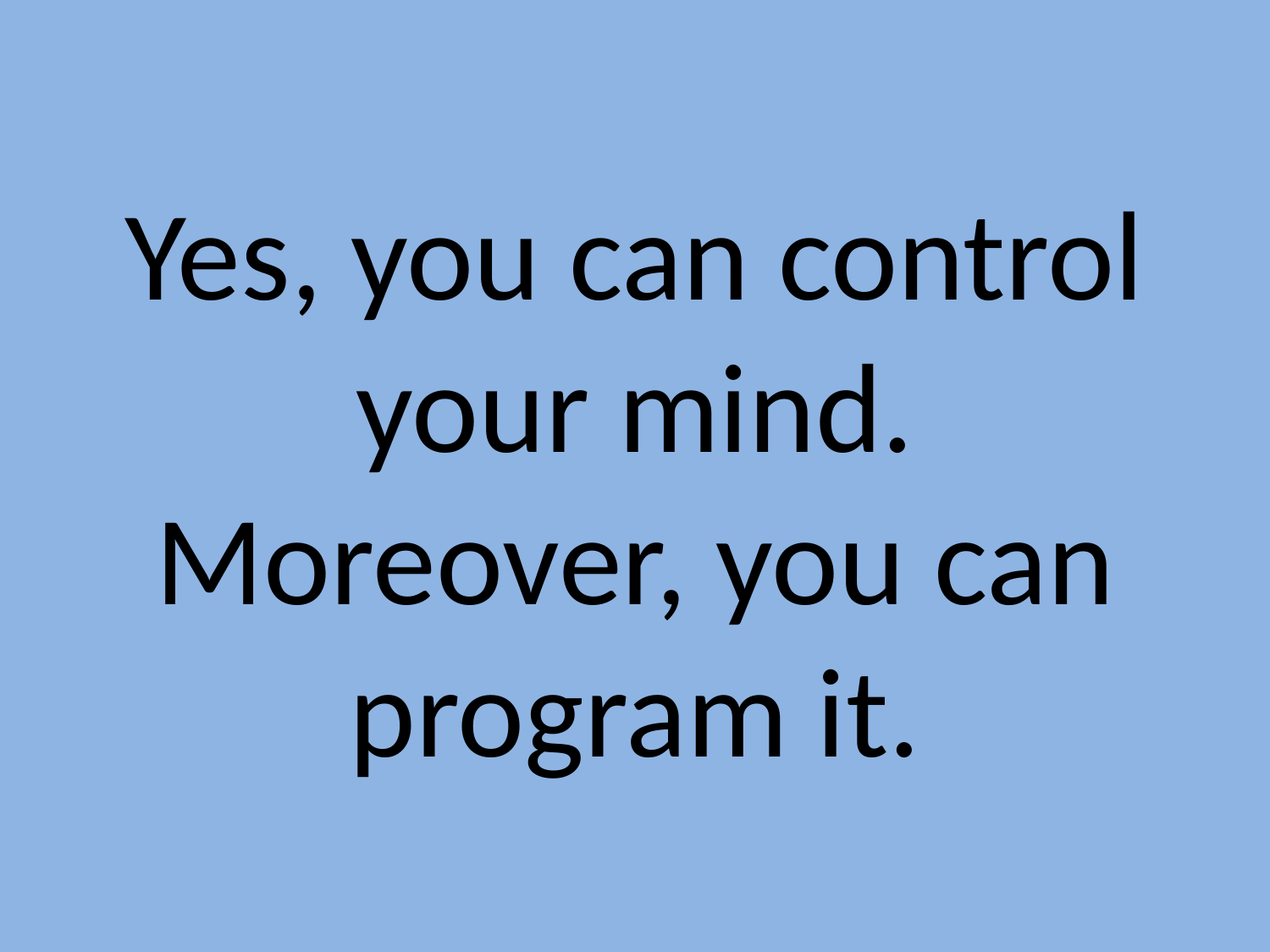

Yes, you can control your mind. Moreover, you can program it.